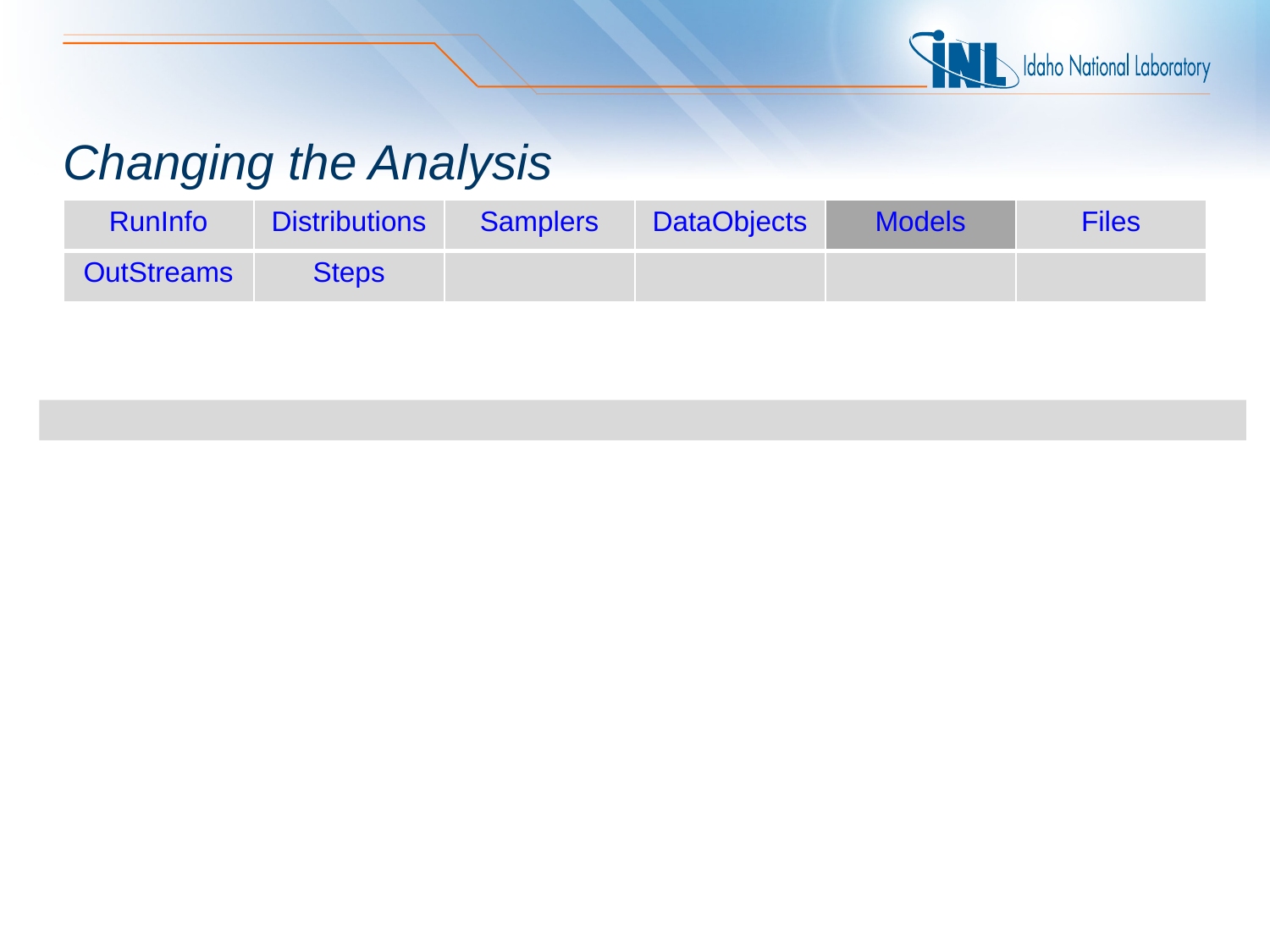

# Changing the Analysis
| RunInfo | Distributions | Samplers | DataObjects | Models | Files |
| --- | --- | --- | --- | --- | --- |
| OutStreams | Steps |  |  |  |  |